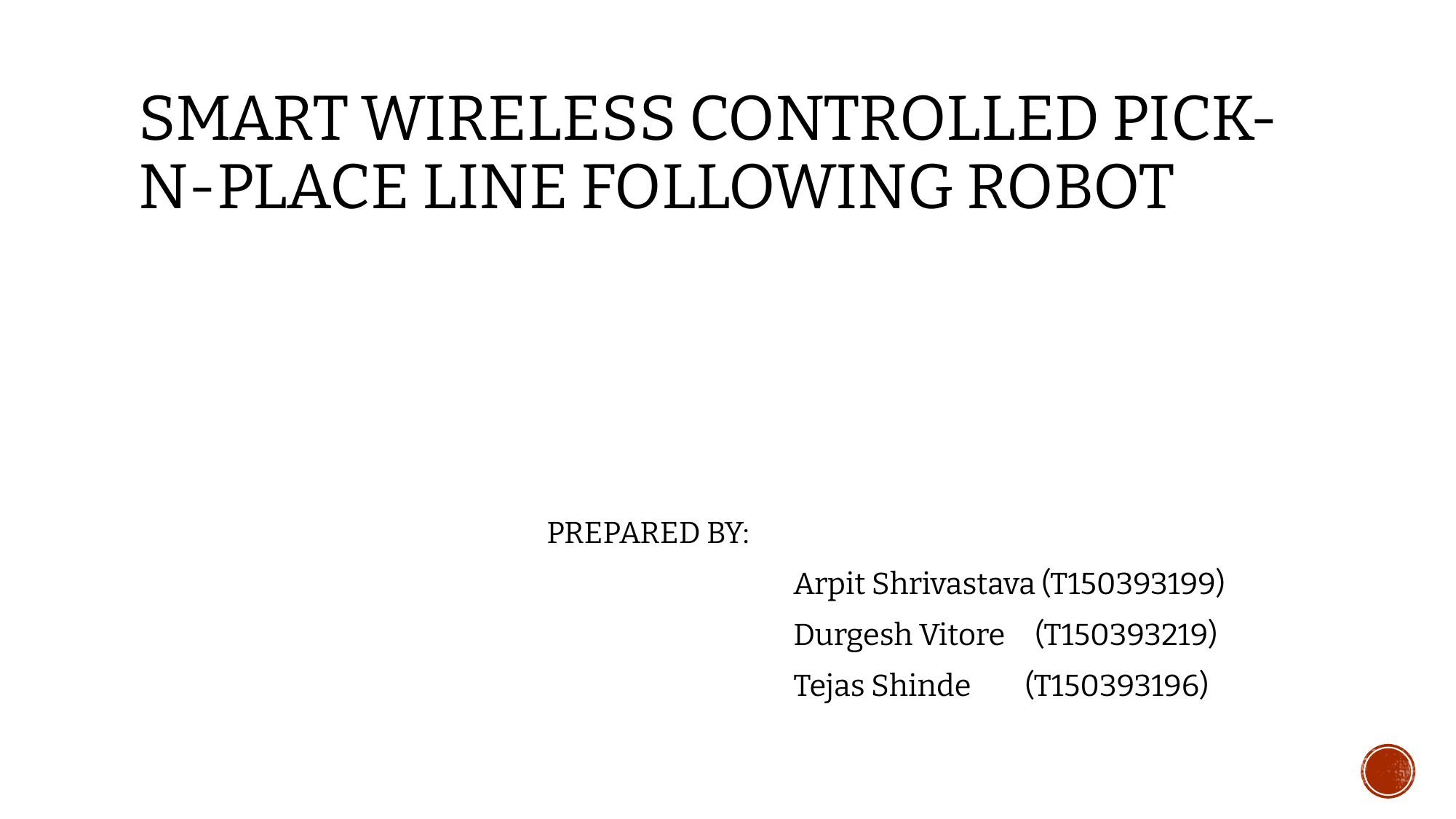

# Smart Wireless controlled Pick-N-Place Line Following Robot

                                                                    PREPARED BY:
						Arpit Shrivastava (T150393199)
						Durgesh Vitore     (T150393219)
						Tejas Shinde         (T150393196)